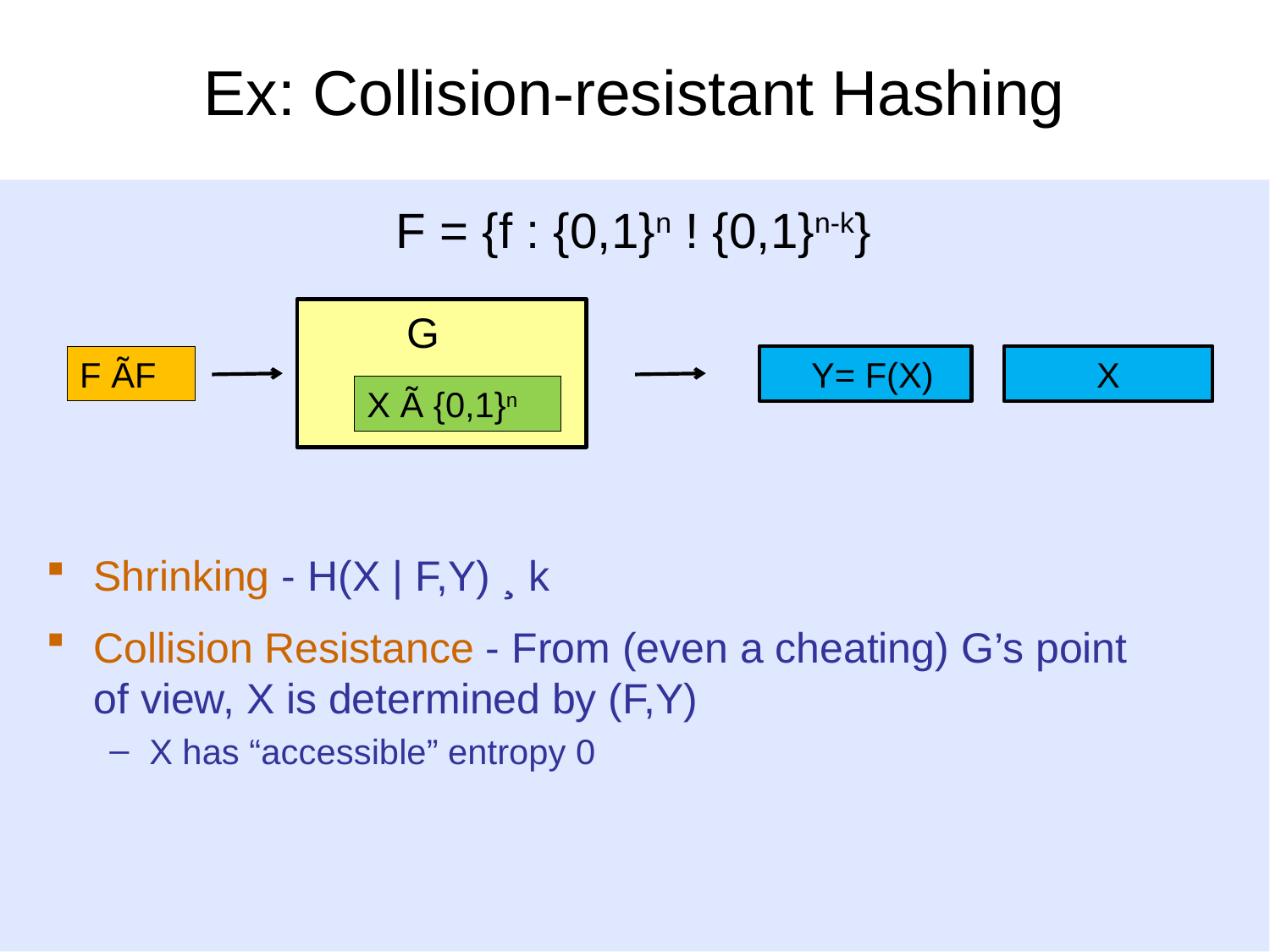

# Ex: Collision-resistant Hashing
F = {f : {0,1}n ! {0,1}n-k}
          G

X Ã {0,1}n
F ÃF
    Y= F(X)
X
Shrinking - H(X | F,Y) ¸ k
Collision Resistance - From (even a cheating) G’s point of view, X is determined by (F,Y)
X has “accessible” entropy 0